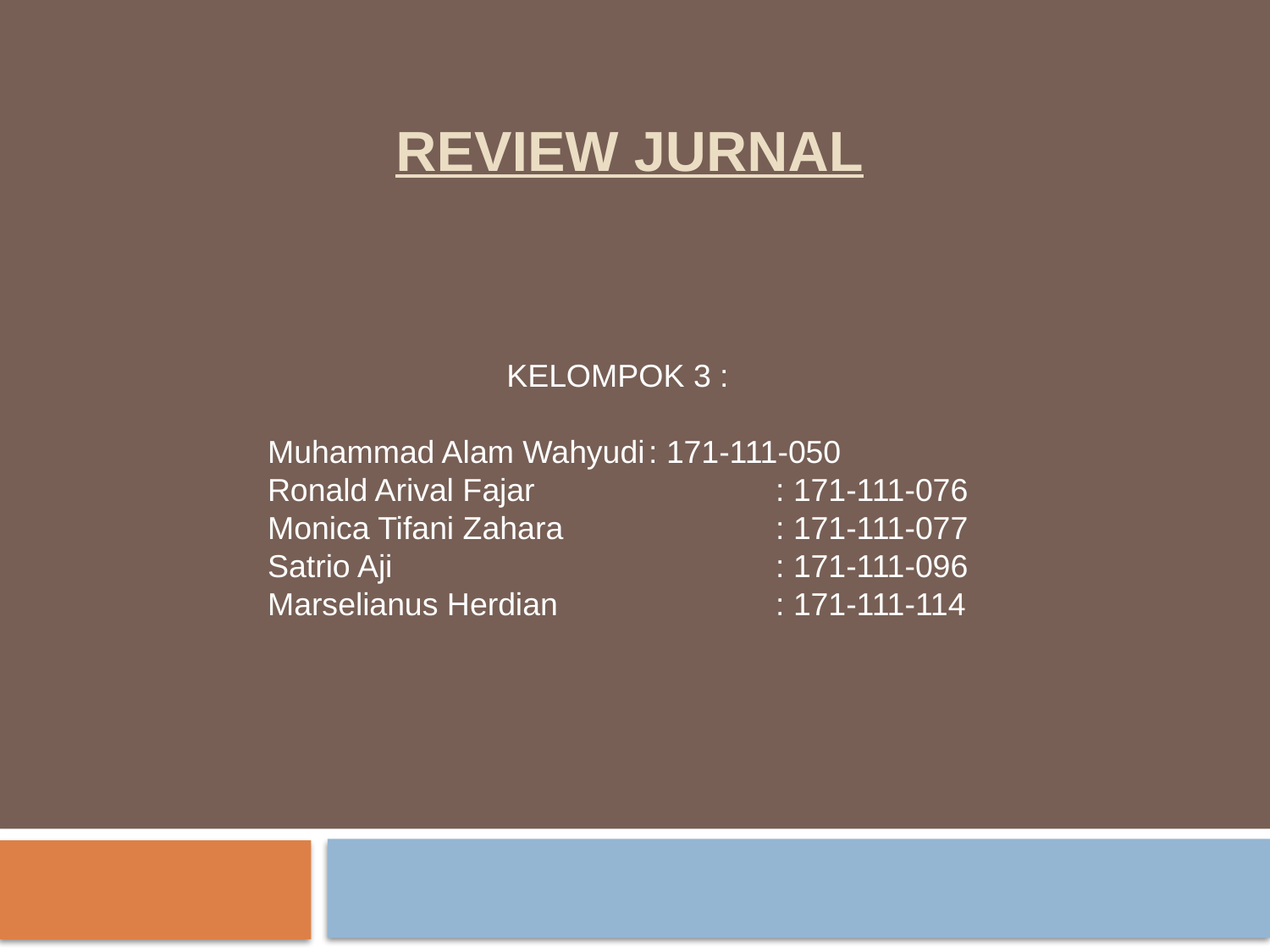

# Review JURNAL
KELOMPOK 3 :

Muhammad Alam Wahyudi	: 171-111-050
Ronald Arival Fajar		: 171-111-076
Monica Tifani Zahara		: 171-111-077
Satrio Aji 			: 171-111-096
Marselianus Herdian		: 171-111-114